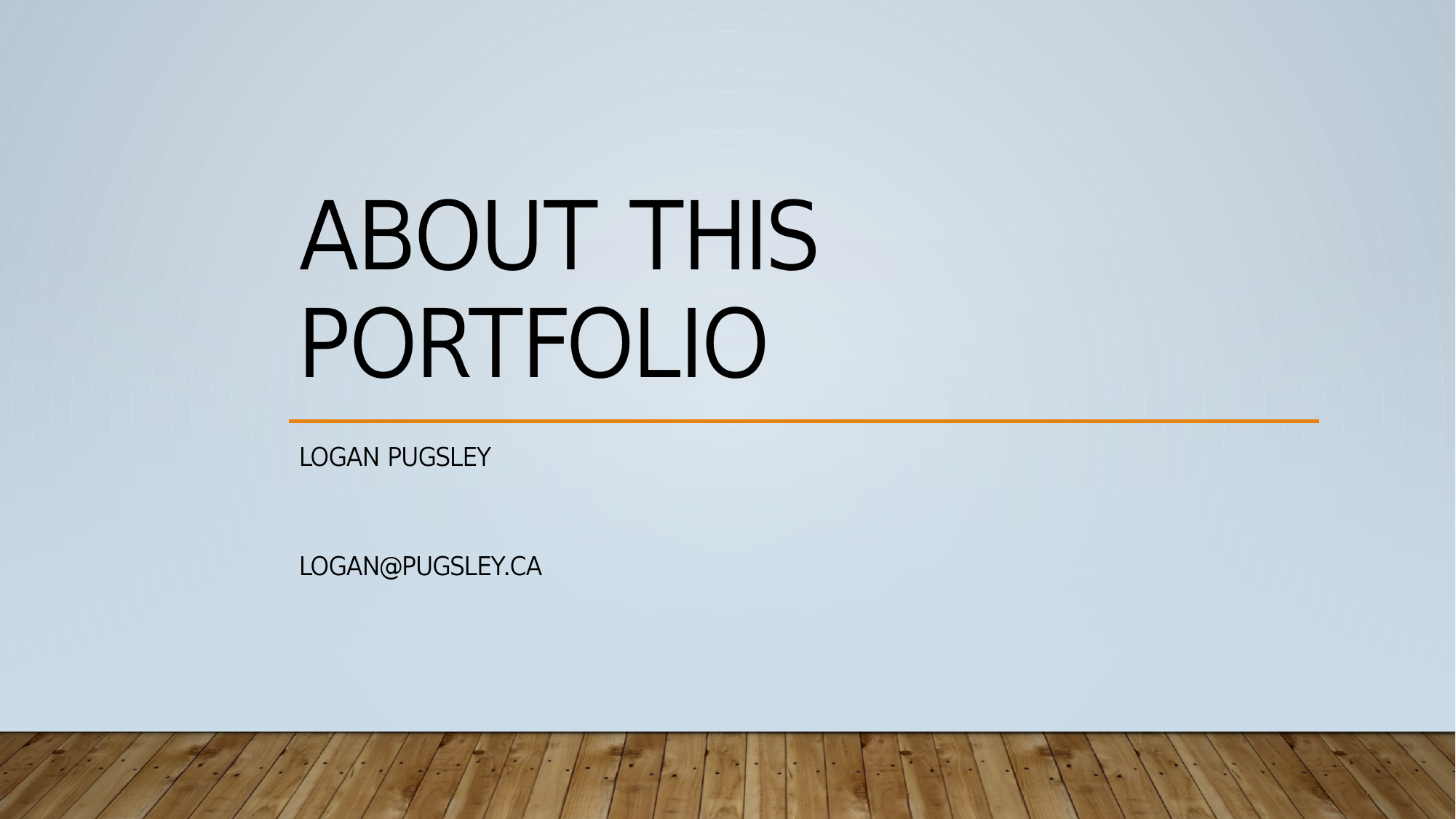

# About this portfolio
Logan pugsley

logan@pugsley.ca